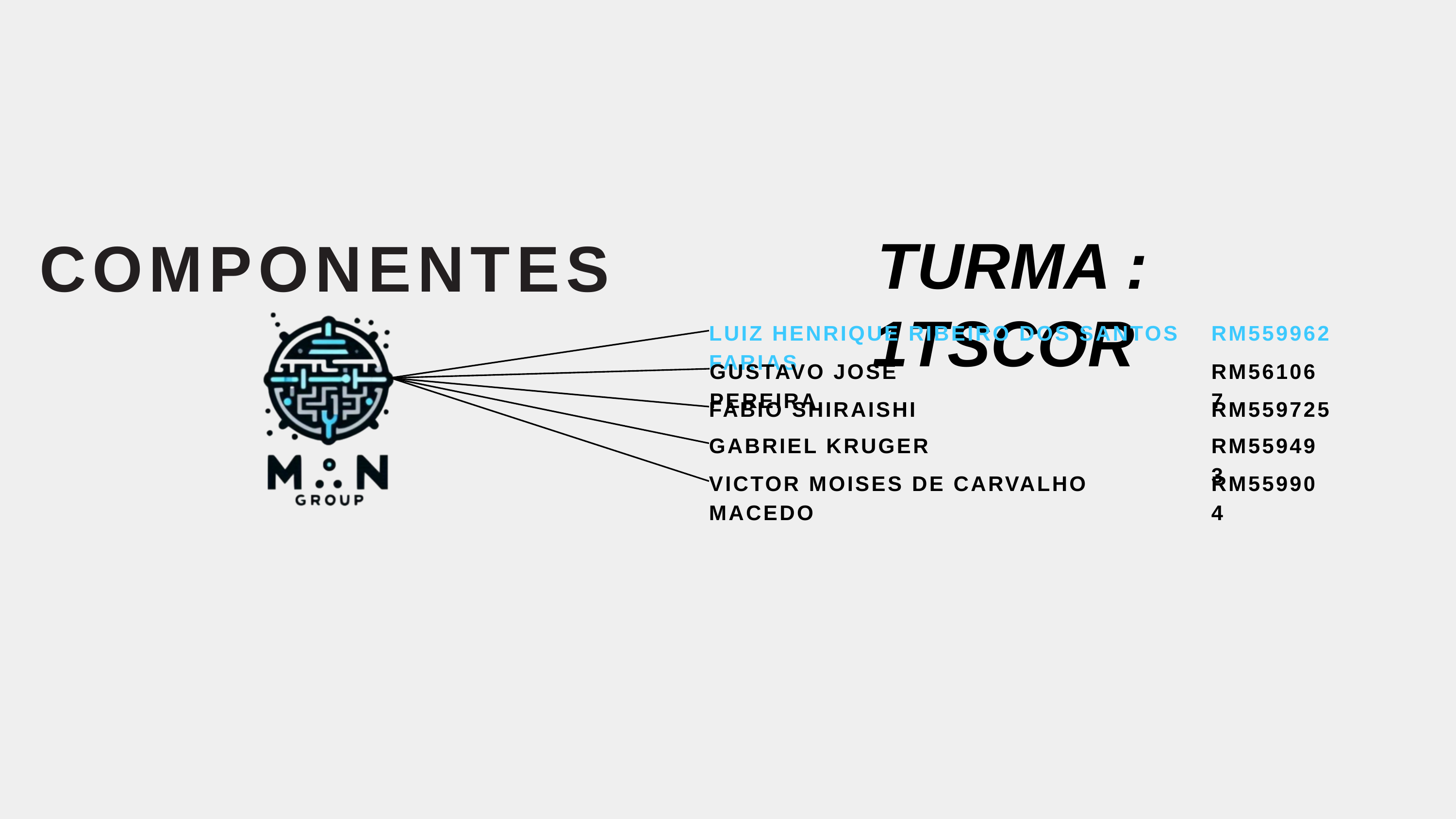

COMPONENTES
TURMA : 1TSCOR

LUIZ HENRIQUE RIBEIRO DOS SANTOS FARIAS
RM559962

GUSTAVO JOSÉ PEREIRA
RM561067

FABIO SHIRAISHI
RM559725
GABRIEL KRUGER
RM559493
VICTOR MOISES DE CARVALHO MACEDO
RM559904